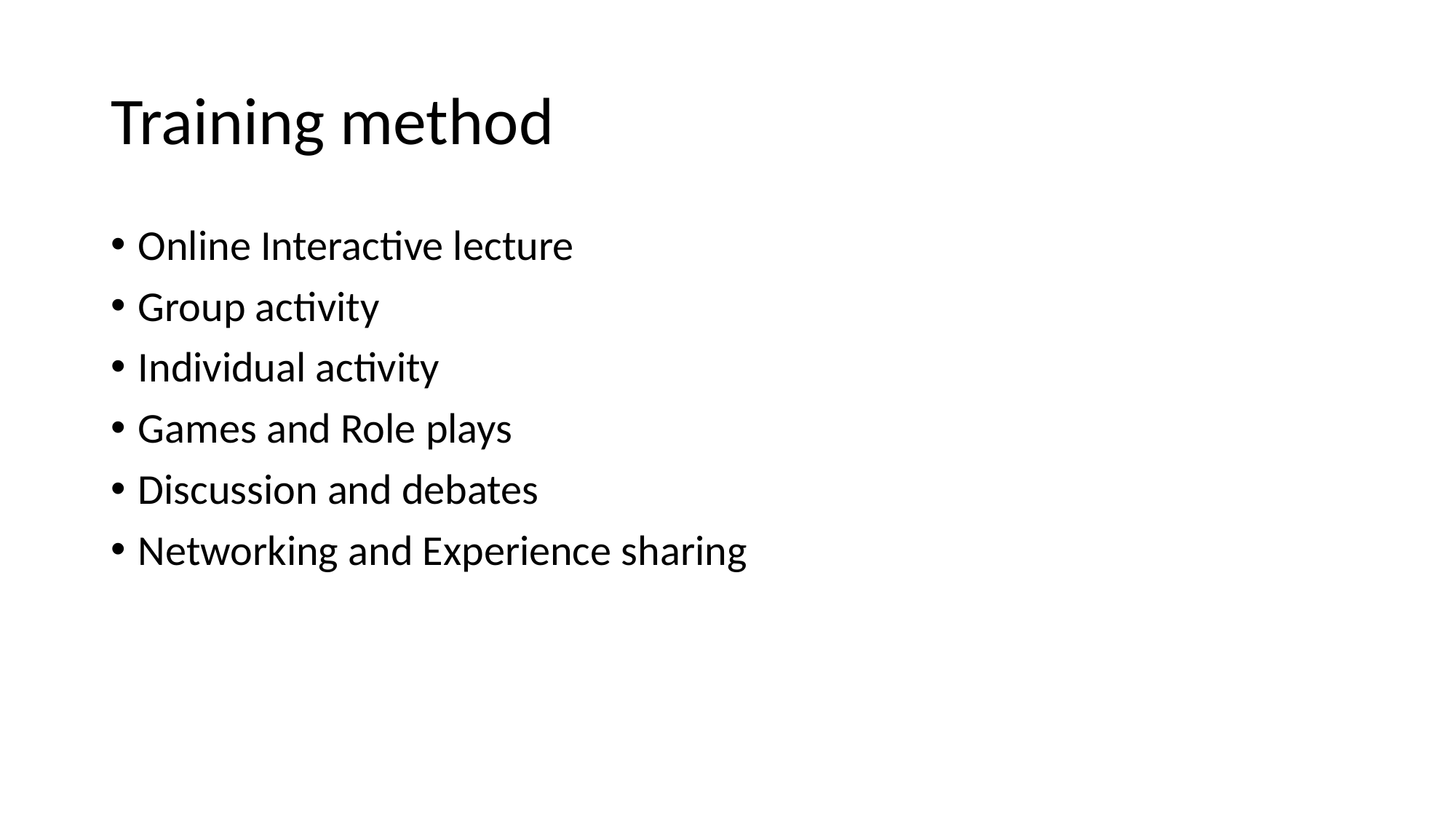

# Training method
Online Interactive lecture
Group activity
Individual activity
Games and Role plays
Discussion and debates
Networking and Experience sharing